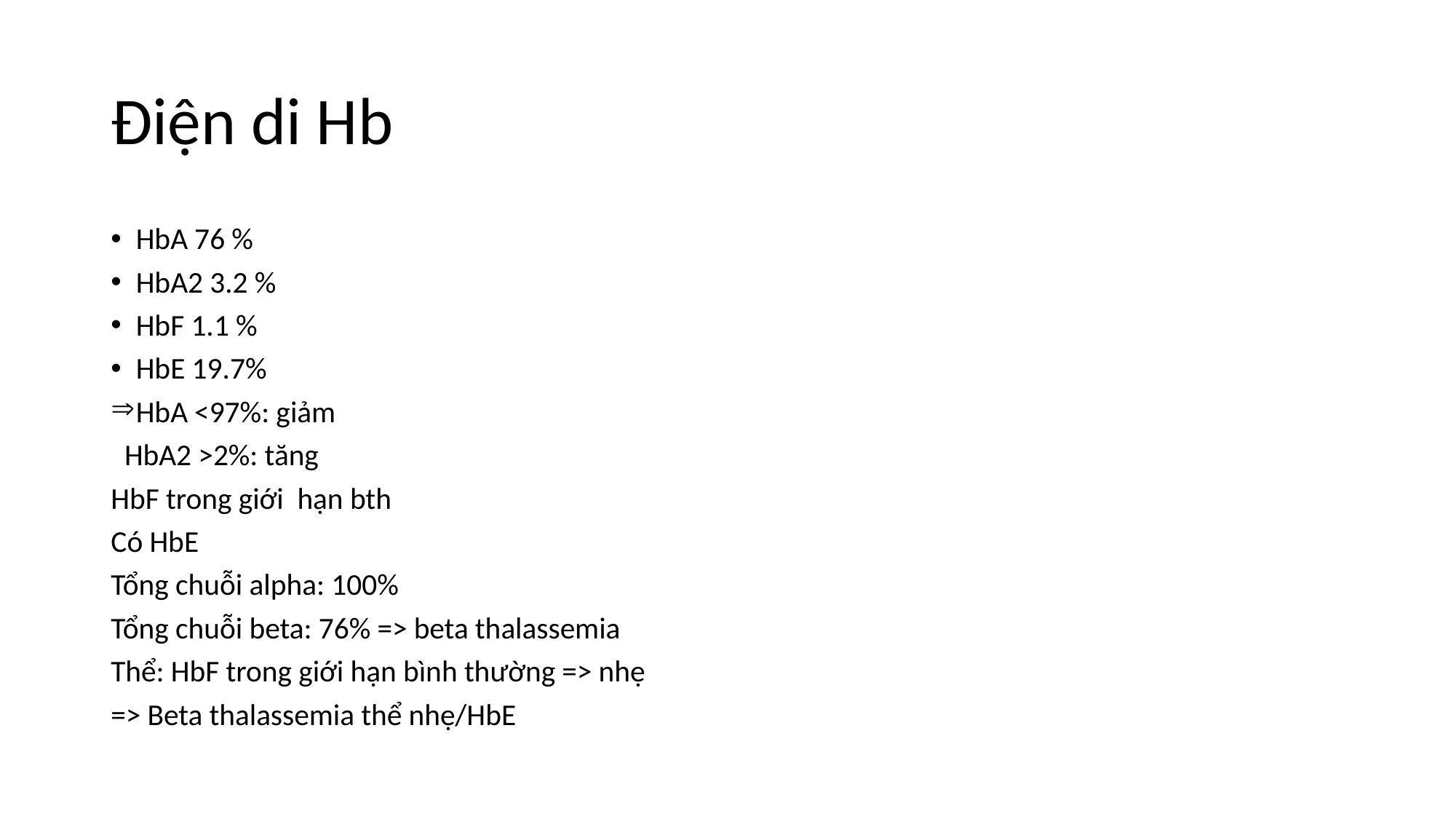

# Điện di Hb
HbA 76 %
HbA2 3.2 %
HbF 1.1 %
HbE 19.7%
HbA <97%: giảm
  HbA2 >2%: tăng
HbF trong giới  hạn bth
Có HbE
Tổng chuỗi alpha: 100%
Tổng chuỗi beta: 76% => beta thalassemia
Thể: HbF trong giới hạn bình thường => nhẹ
=> Beta thalassemia thể nhẹ/HbE